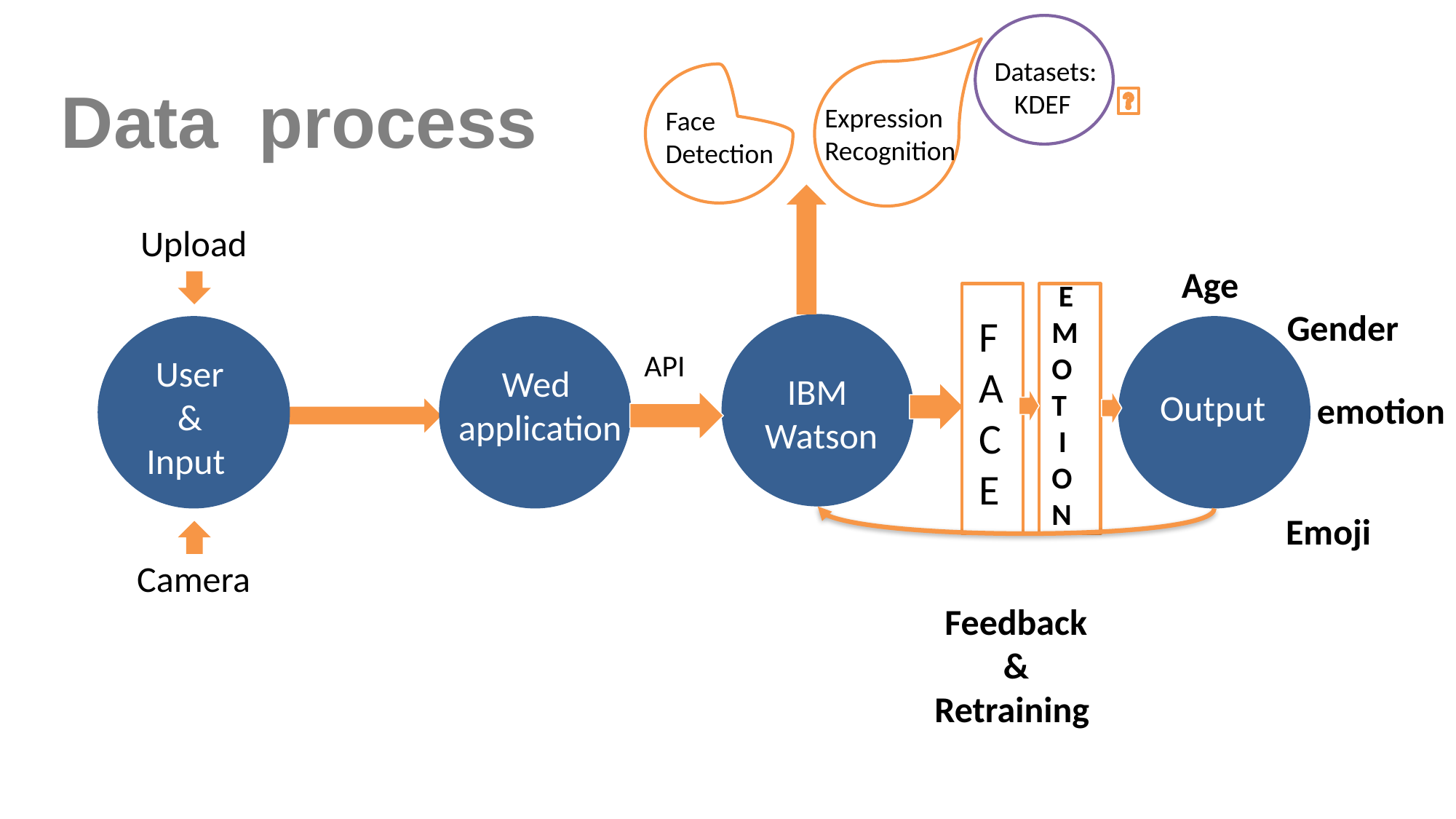

Datasets:
KDEF

Data  process

Expression
Recognition
Face Detection

Upload
Age
 E
M
O
T
 I
O
N

Gender
F
A
C
E

IBM
Watson

API
User
&
Input
Wed
application

Output

emotion

Emoji

Camera
Feedback
&
Retraining